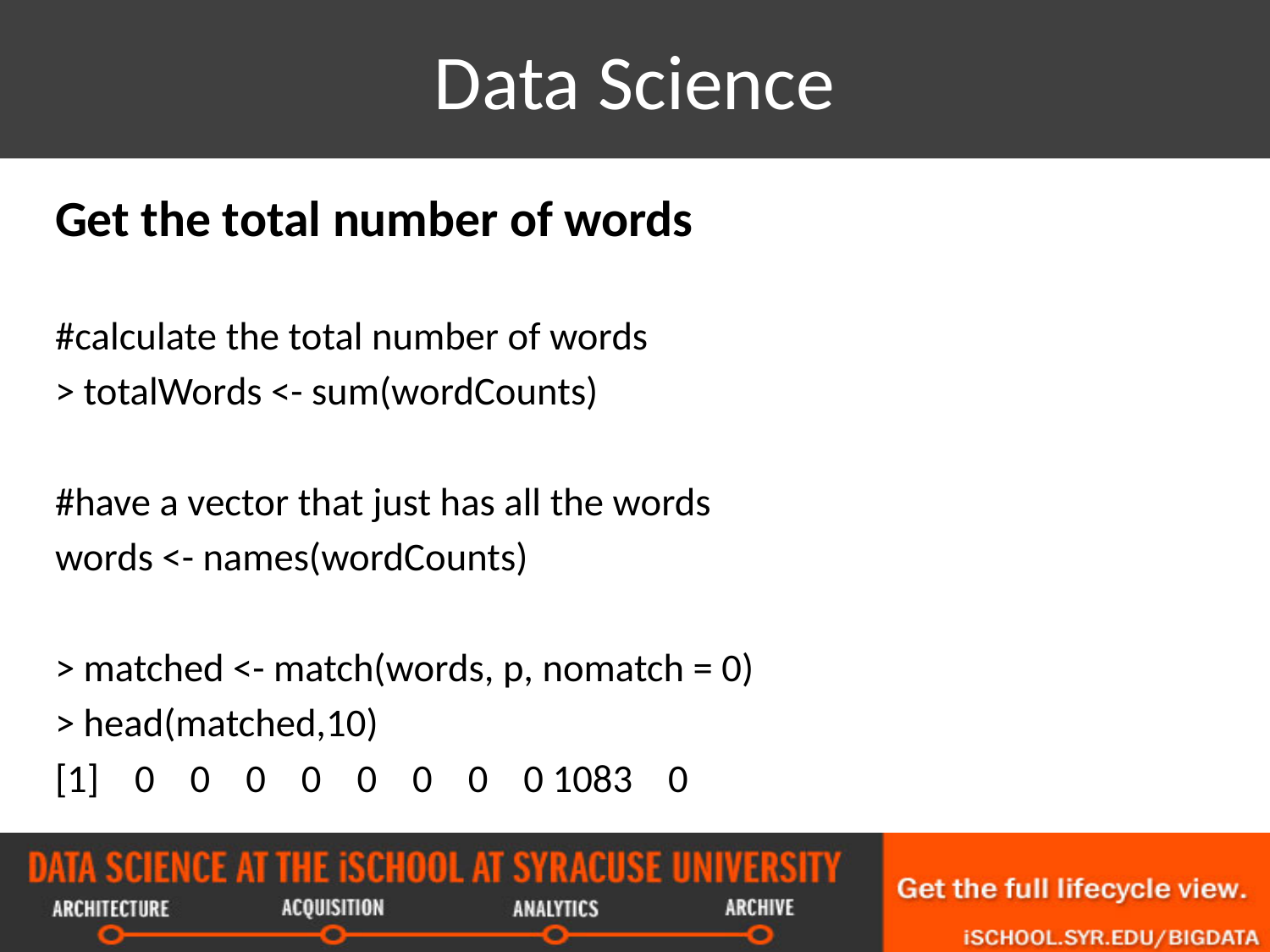

# Data Science
Get the total number of words

#calculate the total number of words
> totalWords <- sum(wordCounts)

#have a vector that just has all the words
words <- names(wordCounts)

> matched <- match(words, p, nomatch = 0)
> head(matched,10)
[1]    0    0    0    0    0    0    0    0 1083    0